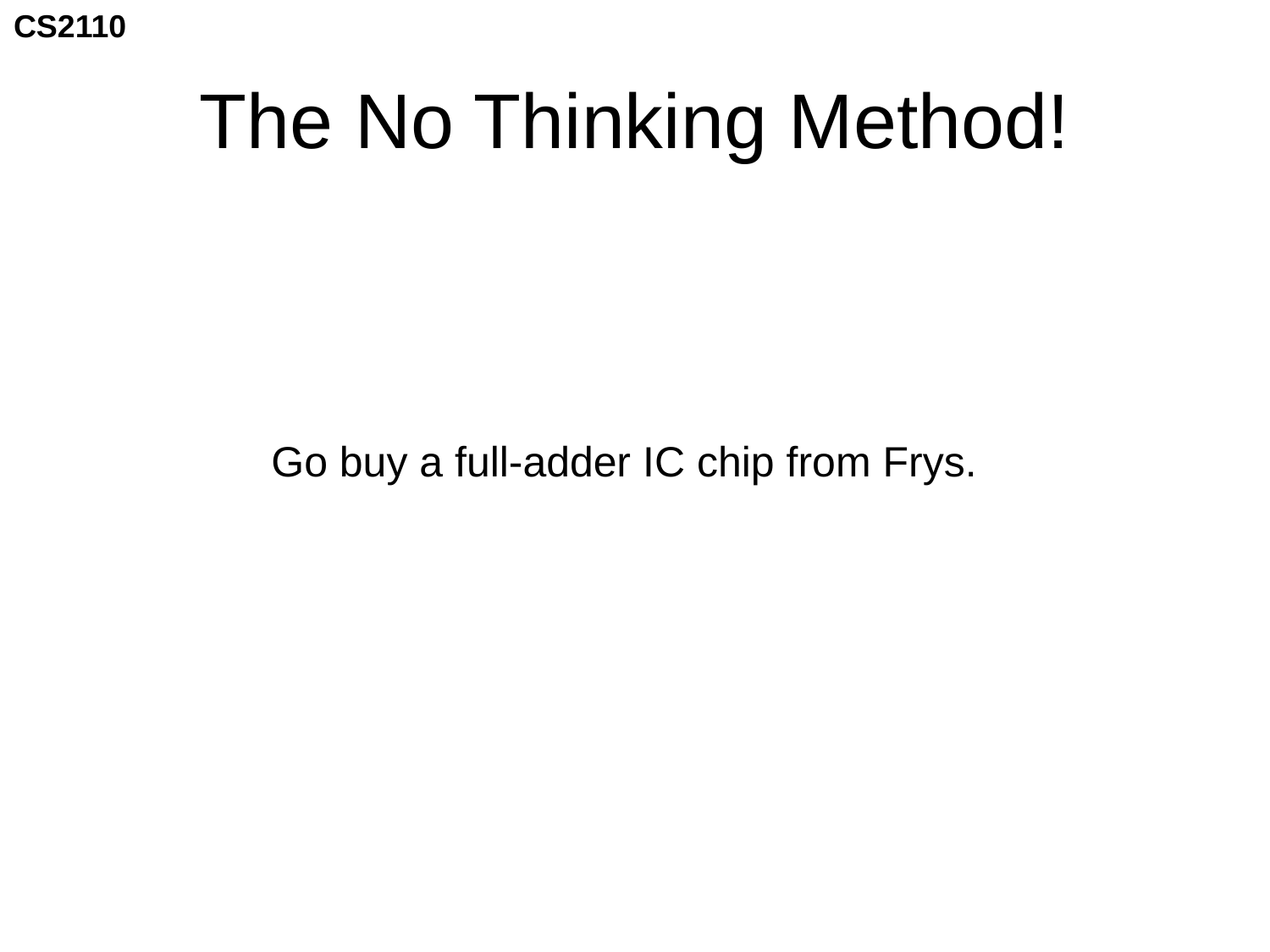

# The No Thinking Method!
Go buy a full-adder IC chip from Frys.